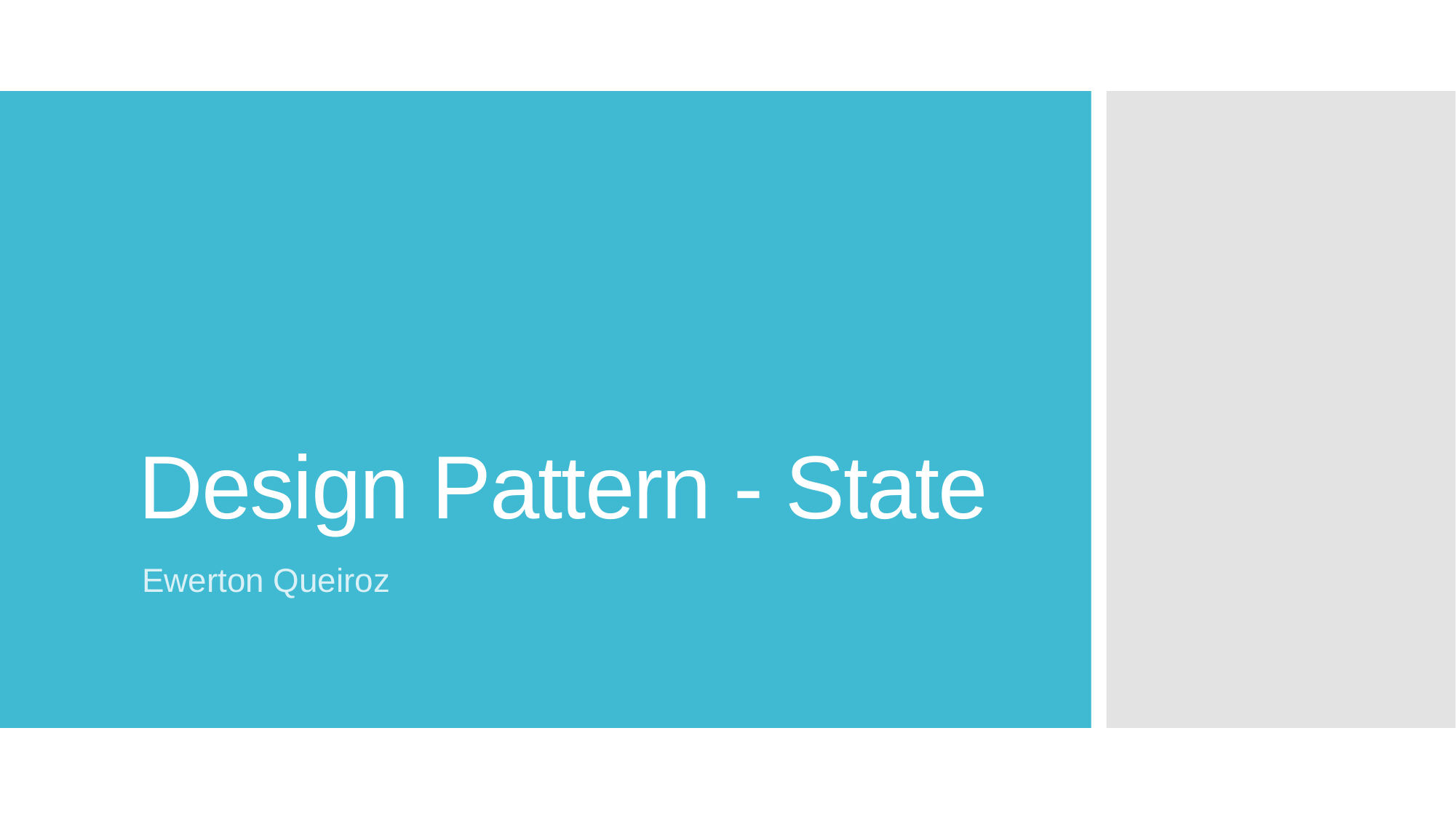

# Design Pattern - State
Ewerton Queiroz